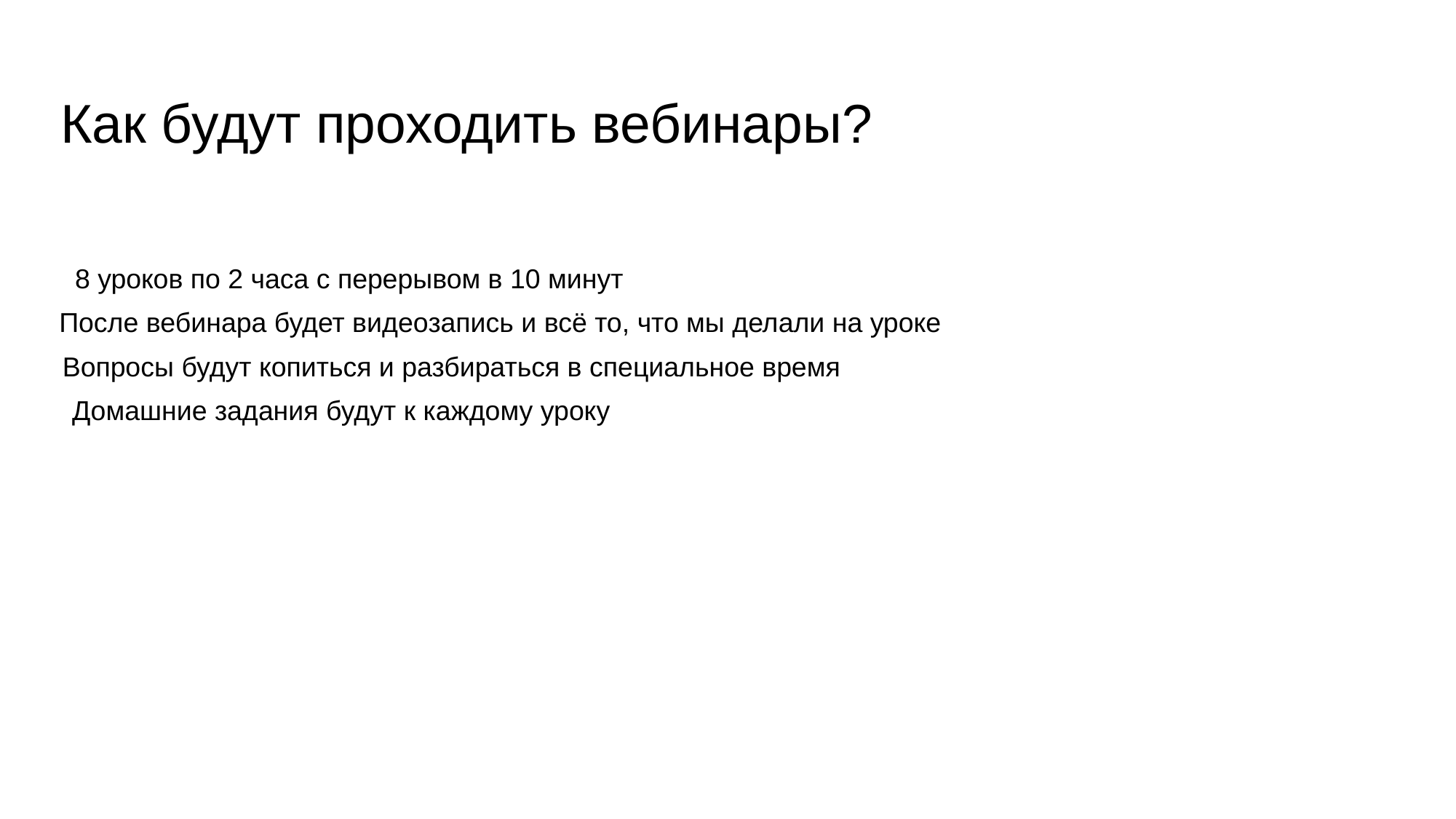

Как будут проходить вебинары?
8 уроков по 2 часа с перерывом в 10 минут
После вебинара будет видеозапись и всё то, что мы делали на уроке
Вопросы будут копиться и разбираться в специальное время
Домашние задания будут к каждому уроку